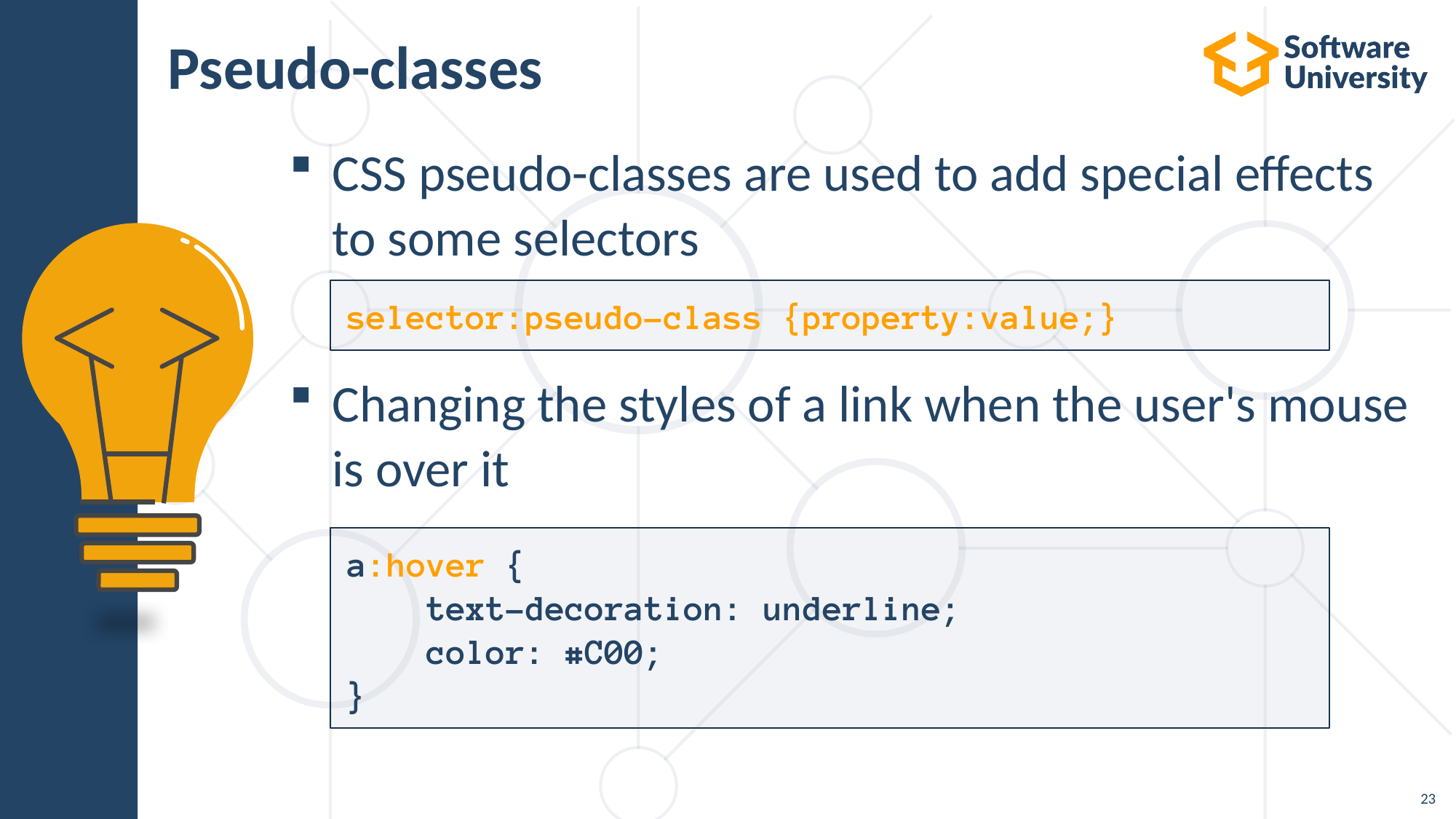

# Pseudo-classes
CSS pseudo-classes are used to add special effects to some selectors

Changing the styles of a link when the user's mouse is over it

selector:pseudo-class {property:value;}
a:hover {
    text-decoration: underline;
    color: #C00;
}
23